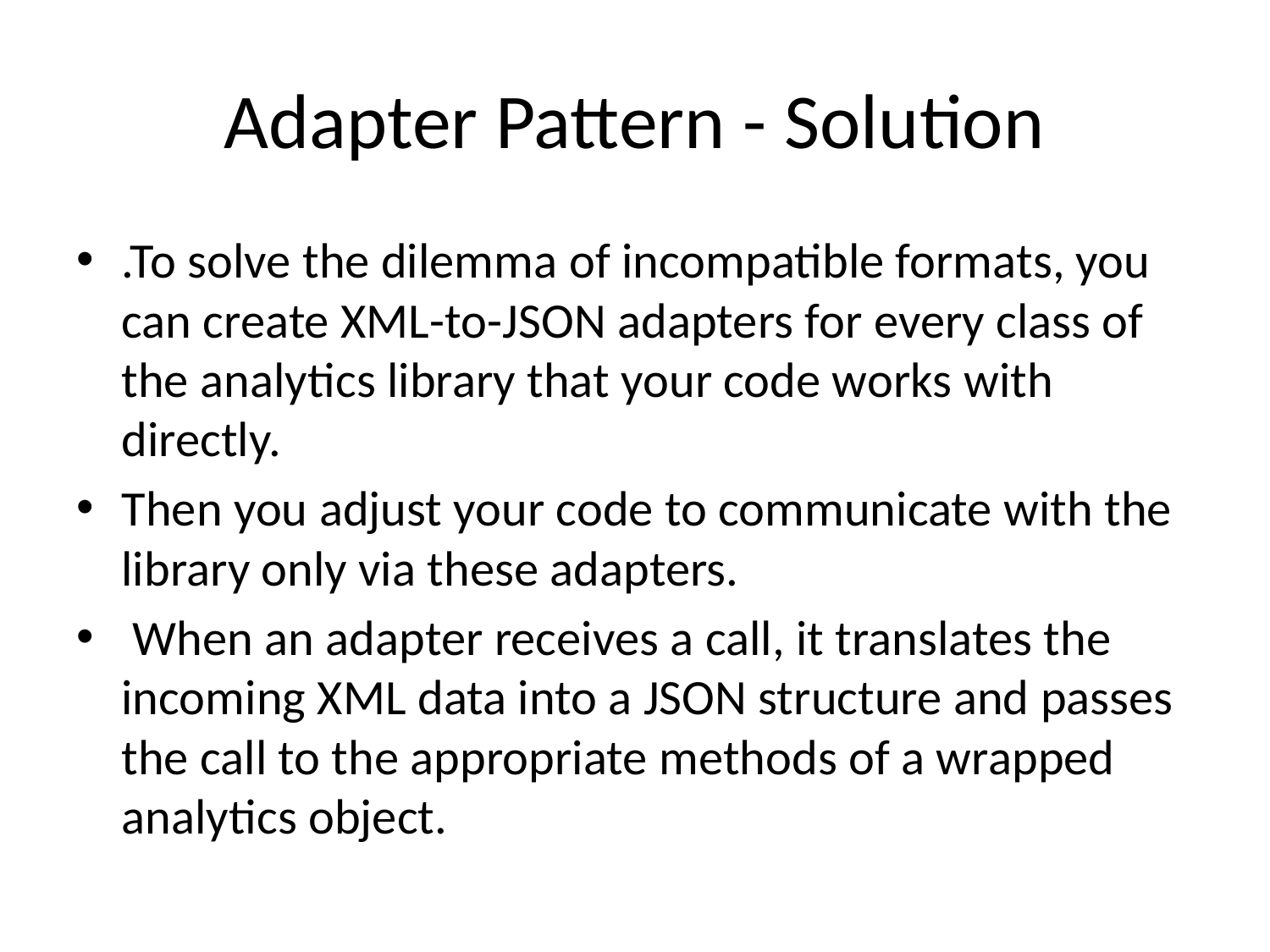

# Adapter Pattern - Solution
.To solve the dilemma of incompatible formats, you can create XML-to-JSON adapters for every class of the analytics library that your code works with directly.
Then you adjust your code to communicate with the library only via these adapters.
 When an adapter receives a call, it translates the incoming XML data into a JSON structure and passes the call to the appropriate methods of a wrapped analytics object.